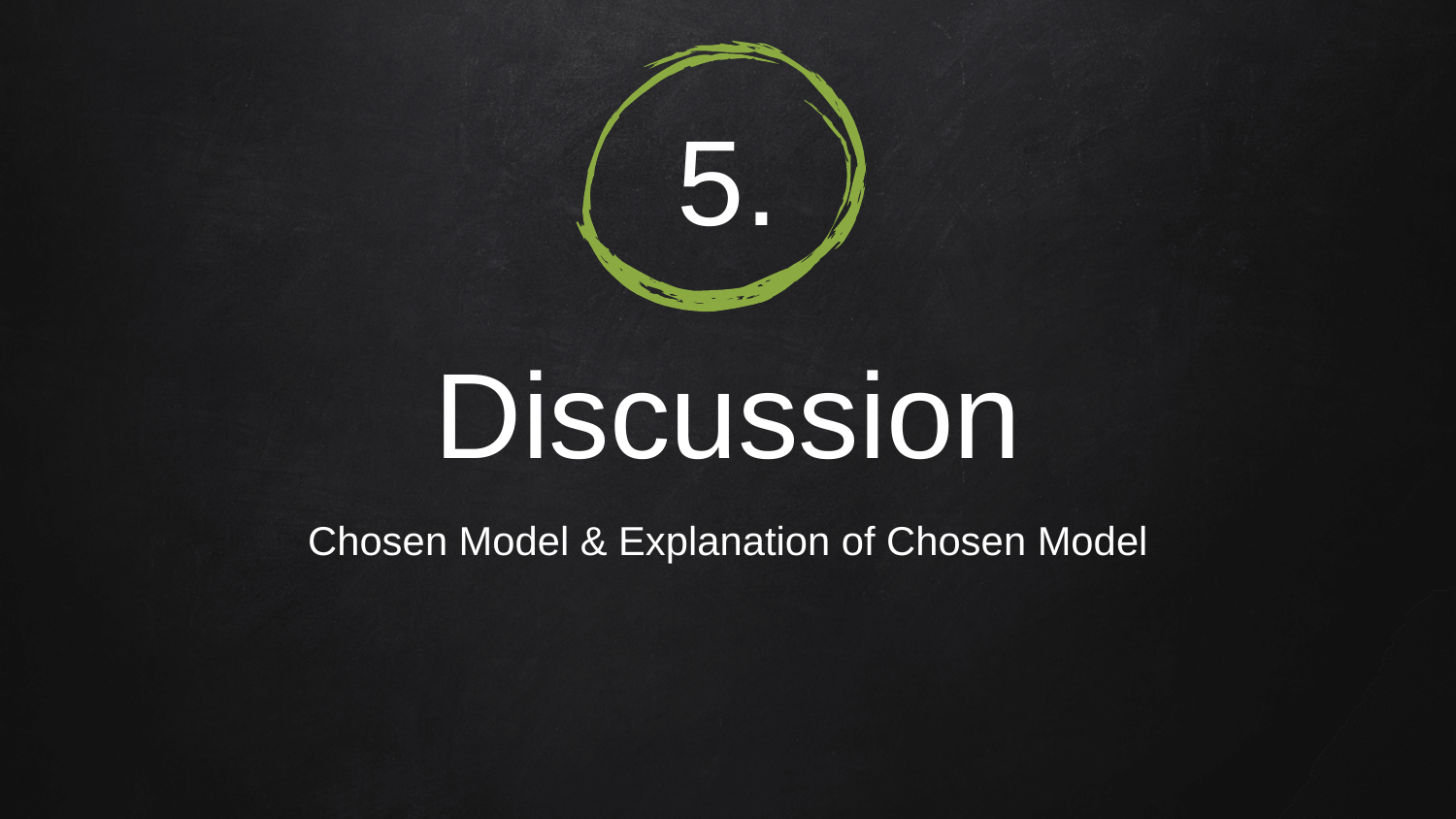

# 5.

Discussion
Chosen Model & Explanation of Chosen Model